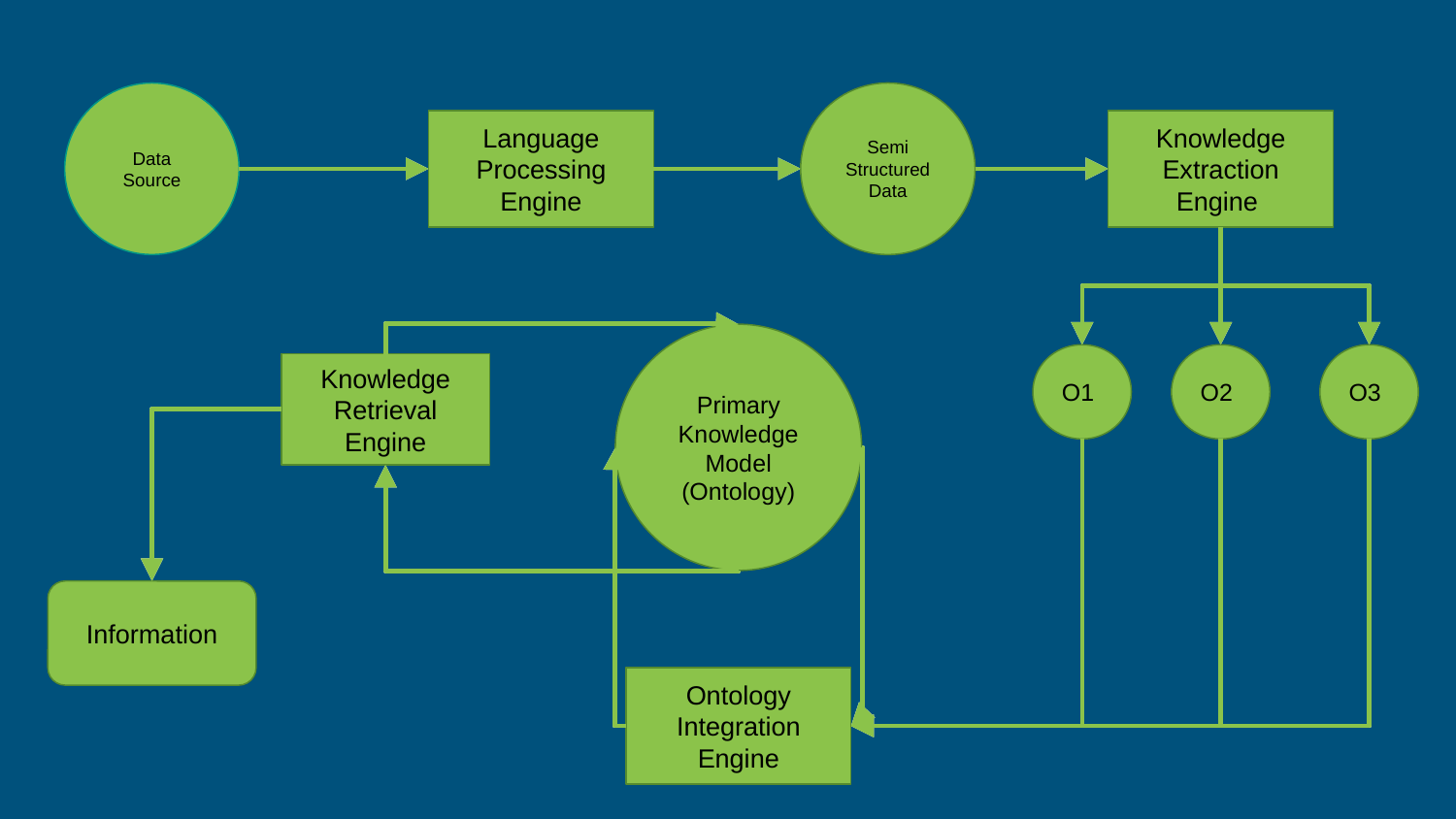

Data Source
Data Source
Semi Structured Data
Semi Structured Data
Language Processing Engine
Language Processing Engine
Knowledge Extraction Engine
Knowledge Extraction Engine
Primary Knowledge Model (Ontology)
Primary Knowledge Model (Ontology)
O1
O1
O2
O2
O3
O3
Knowledge Retrieval Engine
Knowledge Retrieval Engine
Information
Information
Ontology Integration
Engine
Ontology Integration
Engine